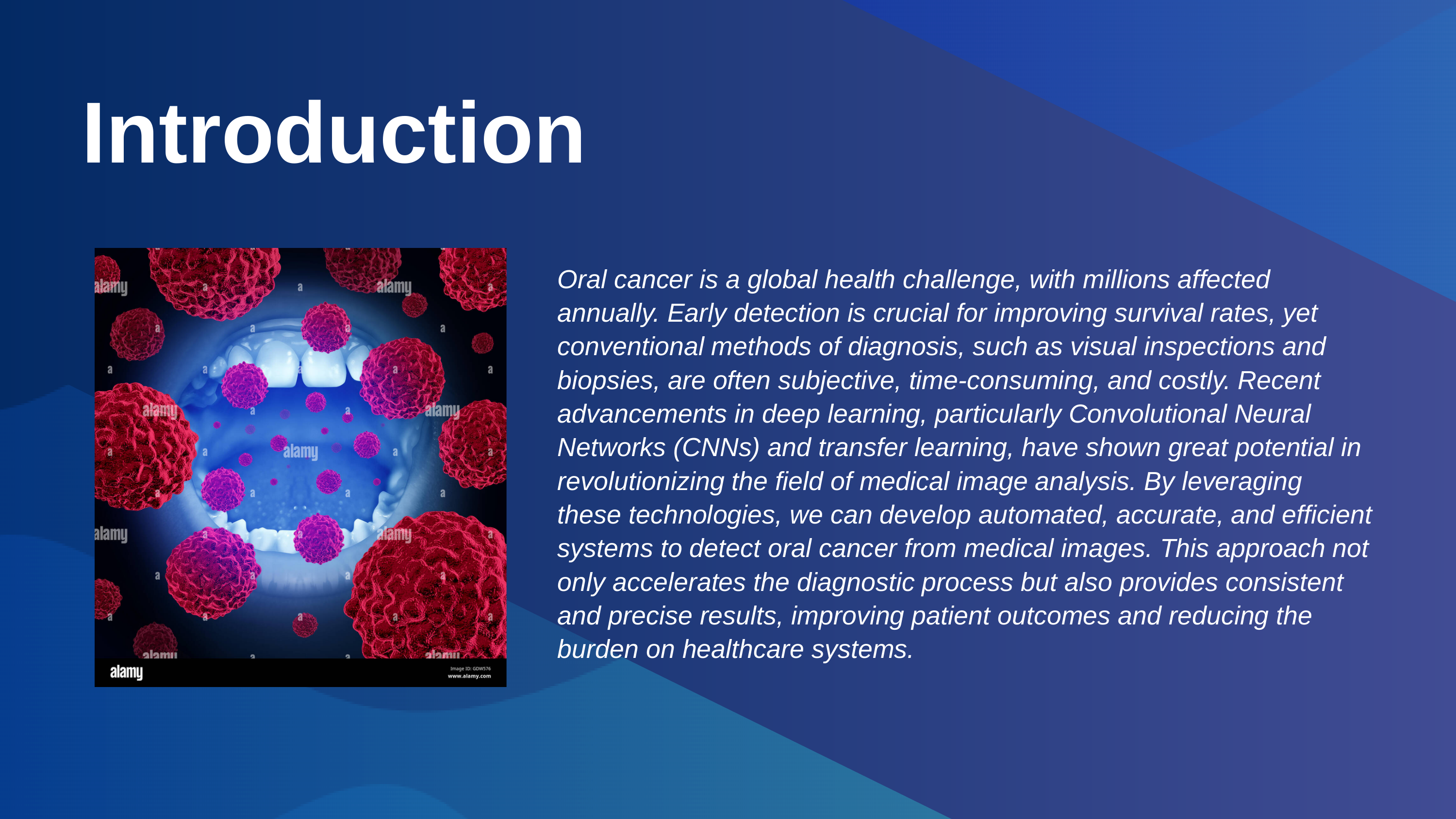

Introduction

Oral cancer is a global health challenge, with millions affected annually. Early detection is crucial for improving survival rates, yet conventional methods of diagnosis, such as visual inspections and biopsies, are often subjective, time-consuming, and costly. Recent advancements in deep learning, particularly Convolutional Neural Networks (CNNs) and transfer learning, have shown great potential in revolutionizing the field of medical image analysis. By leveraging these technologies, we can develop automated, accurate, and efficient systems to detect oral cancer from medical images. This approach not only accelerates the diagnostic process but also provides consistent and precise results, improving patient outcomes and reducing the burden on healthcare systems.